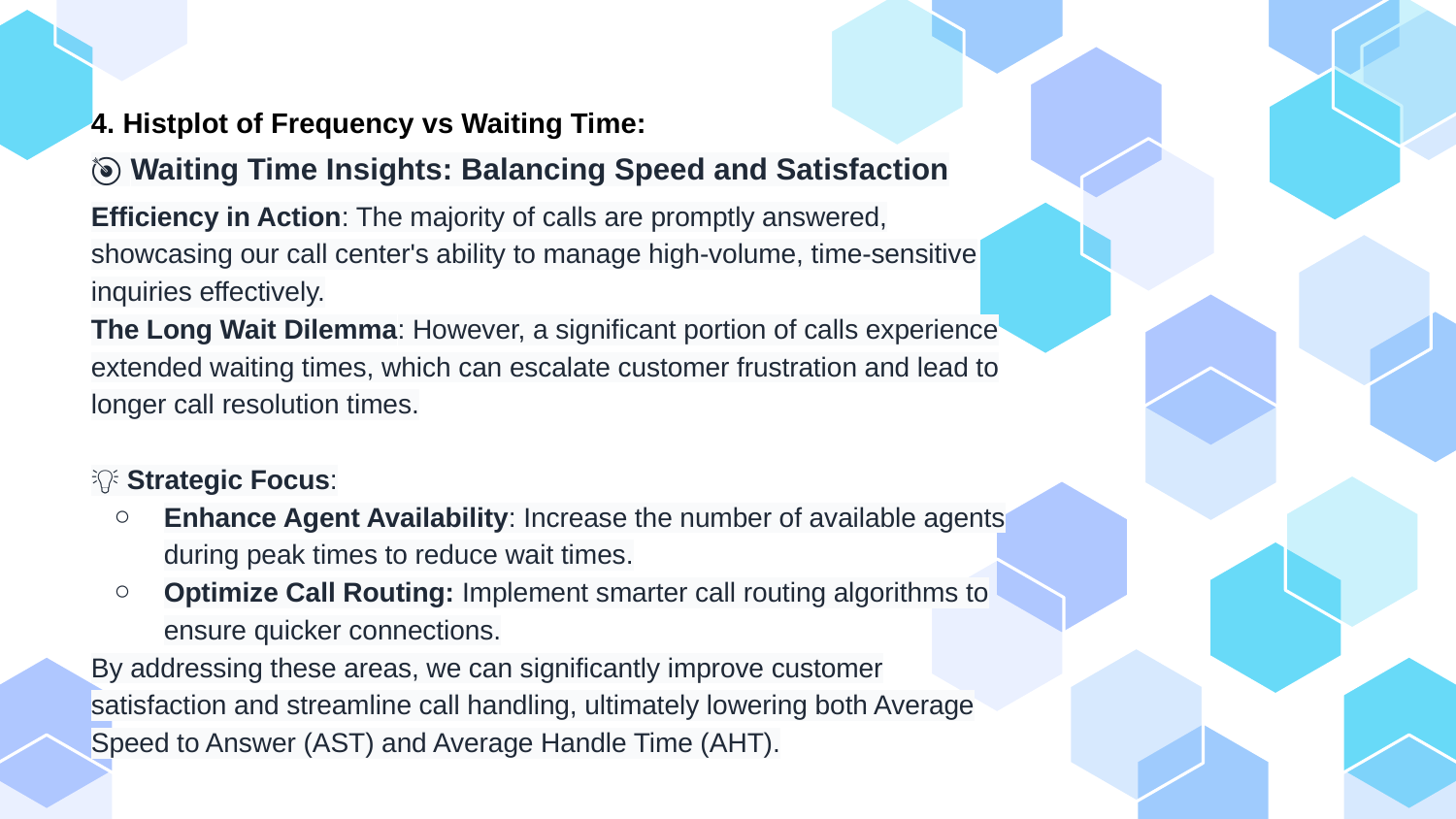

4. Histplot of Frequency vs Waiting Time:
🎯 Waiting Time Insights: Balancing Speed and Satisfaction
Efficiency in Action: The majority of calls are promptly answered, showcasing our call center's ability to manage high-volume, time-sensitive inquiries effectively.
The Long Wait Dilemma: However, a significant portion of calls experience extended waiting times, which can escalate customer frustration and lead to longer call resolution times.

💡 Strategic Focus:
Enhance Agent Availability: Increase the number of available agents during peak times to reduce wait times.
Optimize Call Routing: Implement smarter call routing algorithms to ensure quicker connections.
By addressing these areas, we can significantly improve customer satisfaction and streamline call handling, ultimately lowering both Average Speed to Answer (AST) and Average Handle Time (AHT).